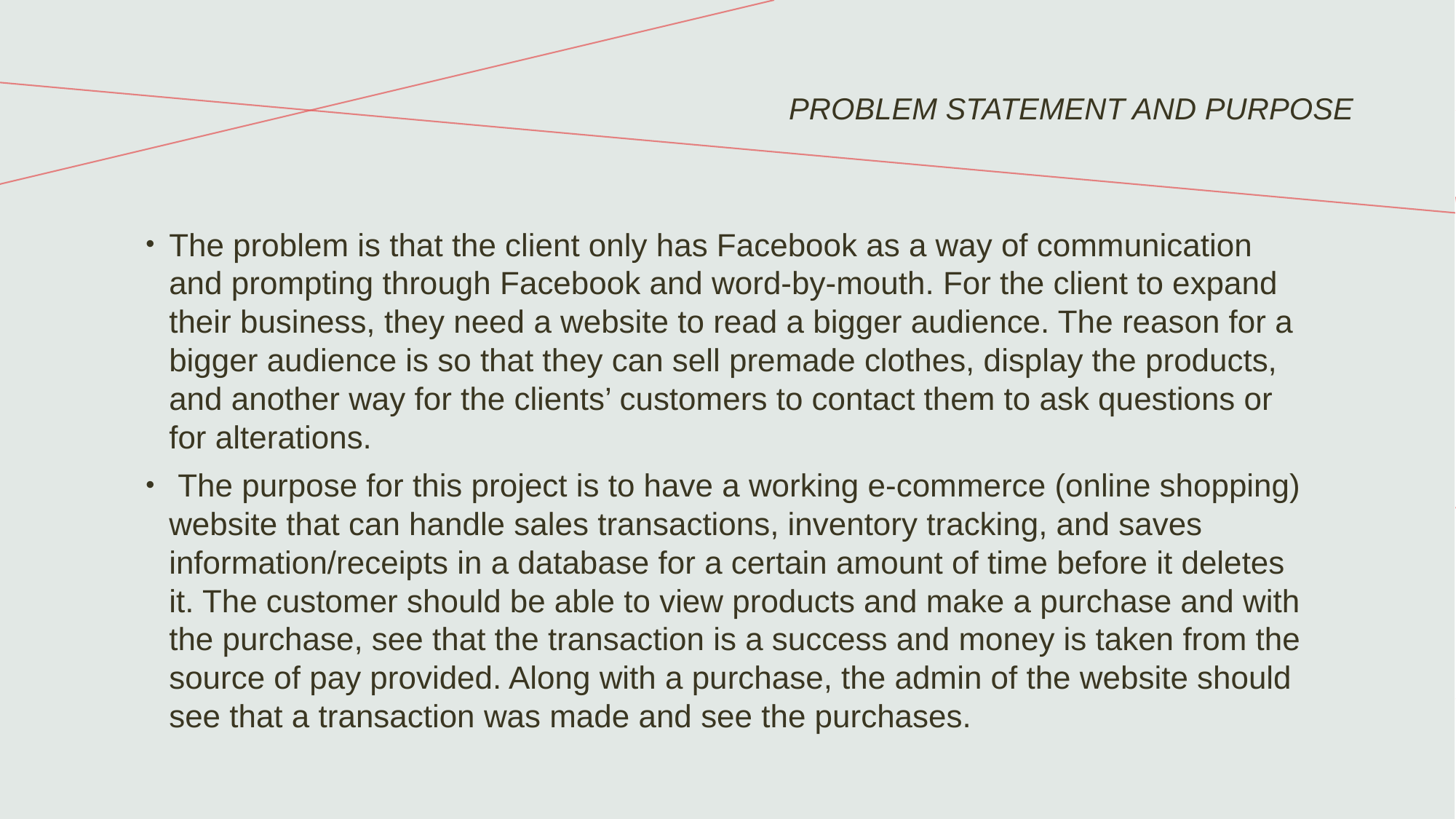

# Problem Statement and purpose
The problem is that the client only has Facebook as a way of communication and prompting through Facebook and word-by-mouth. For the client to expand their business, they need a website to read a bigger audience. The reason for a bigger audience is so that they can sell premade clothes, display the products, and another way for the clients’ customers to contact them to ask questions or for alterations.
 The purpose for this project is to have a working e-commerce (online shopping) website that can handle sales transactions, inventory tracking, and saves information/receipts in a database for a certain amount of time before it deletes it. The customer should be able to view products and make a purchase and with the purchase, see that the transaction is a success and money is taken from the source of pay provided. Along with a purchase, the admin of the website should see that a transaction was made and see the purchases.